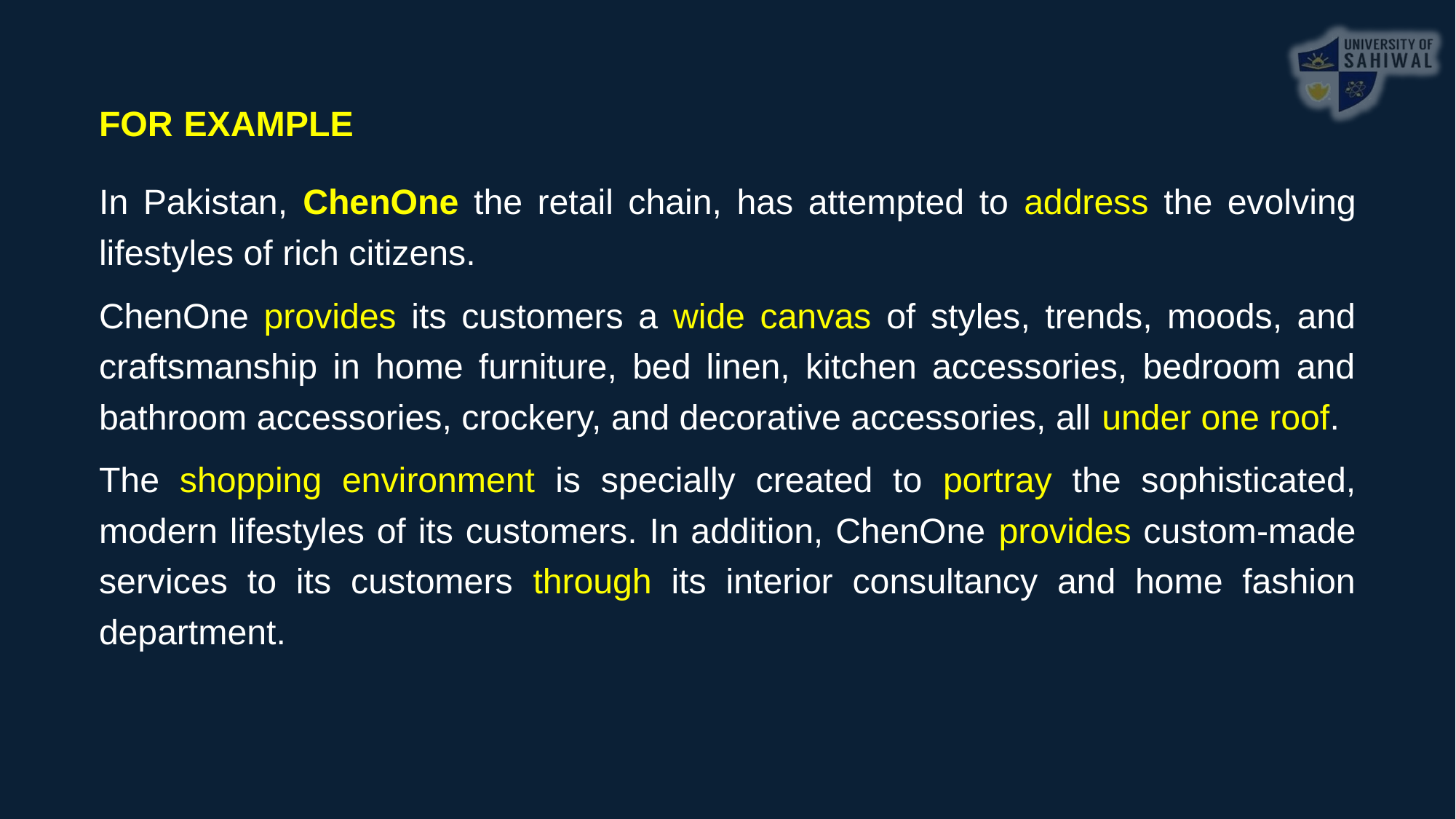

FOR EXAMPLE

In Pakistan, ChenOne the retail chain, has attempted to address the evolving lifestyles of rich citizens.
ChenOne provides its customers a wide canvas of styles, trends, moods, and craftsmanship in home furniture, bed linen, kitchen accessories, bedroom and bathroom accessories, crockery, and decorative accessories, all under one roof.
The shopping environment is specially created to portray the sophisticated, modern lifestyles of its customers. In addition, ChenOne provides custom-made services to its customers through its interior consultancy and home fashion department.